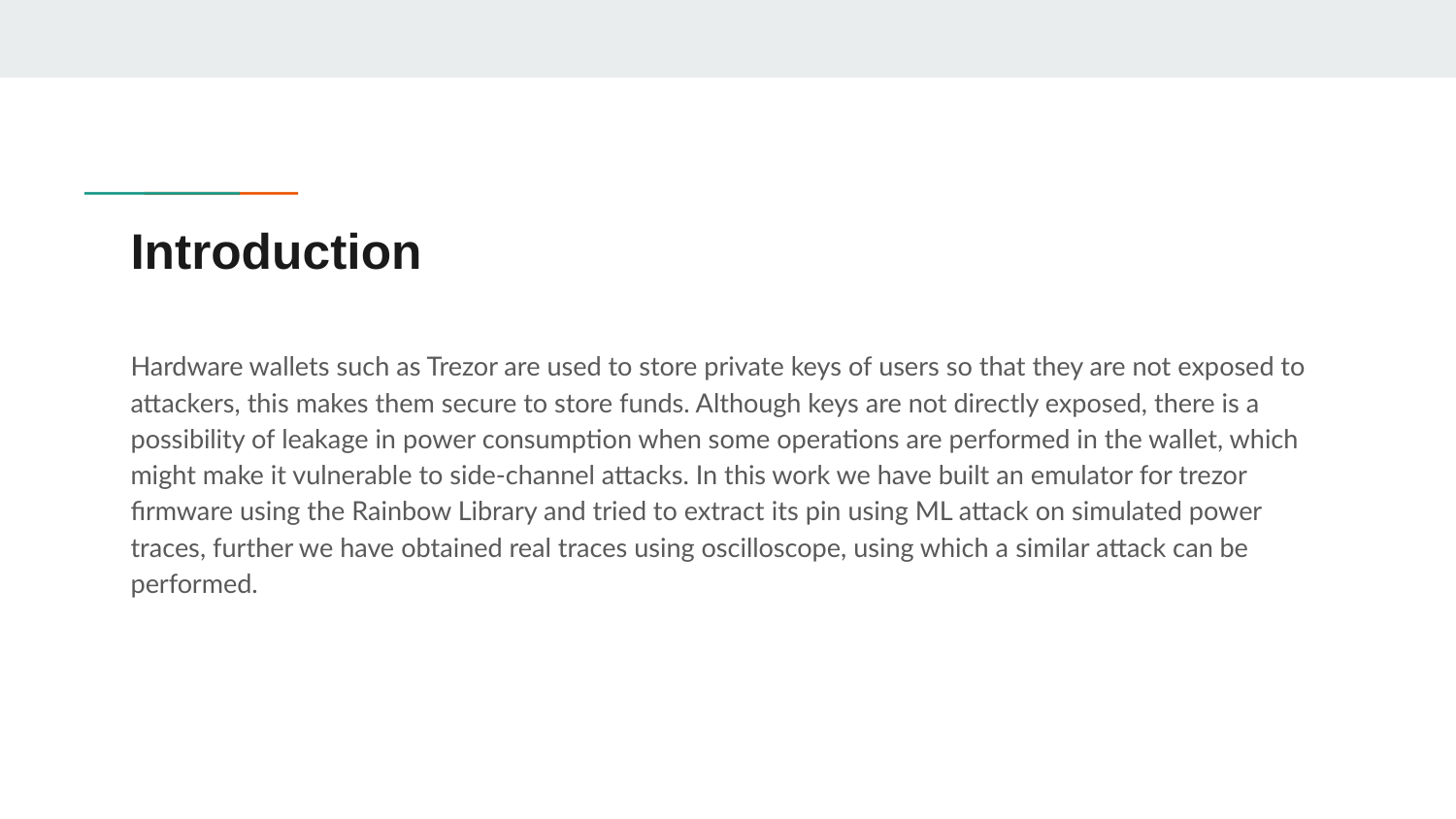

# Introduction
Hardware wallets such as Trezor are used to store private keys of users so that they are not exposed to attackers, this makes them secure to store funds. Although keys are not directly exposed, there is a possibility of leakage in power consumption when some operations are performed in the wallet, which might make it vulnerable to side-channel attacks. In this work we have built an emulator for trezor firmware using the Rainbow Library and tried to extract its pin using ML attack on simulated power traces, further we have obtained real traces using oscilloscope, using which a similar attack can be performed.